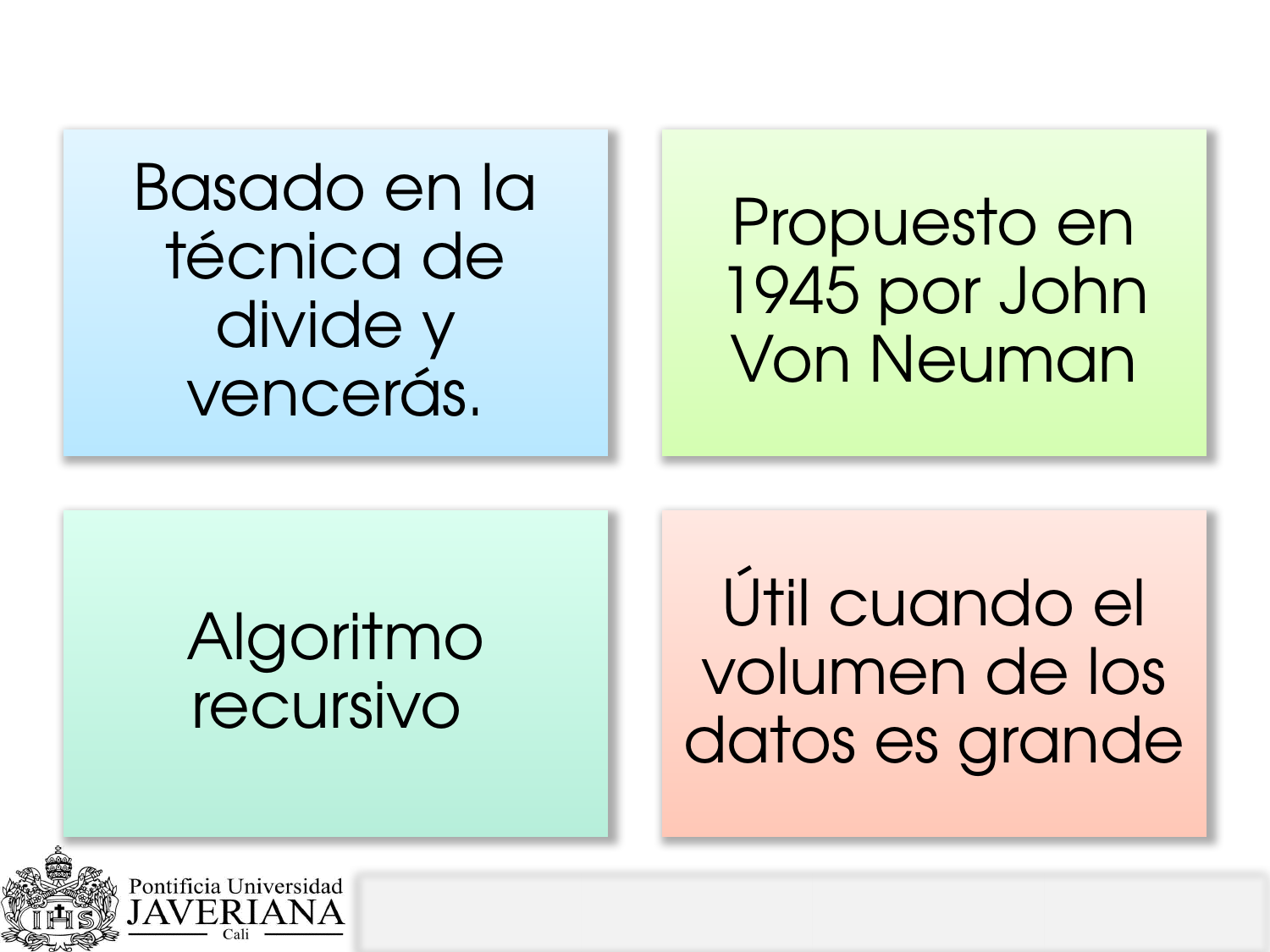

# Merge sort
Basado en la técnica de divide y vencerás.
Propuesto en 1945 por John Von Neuman
Algoritmo recursivo
Útil cuando el volumen de los datos es grande